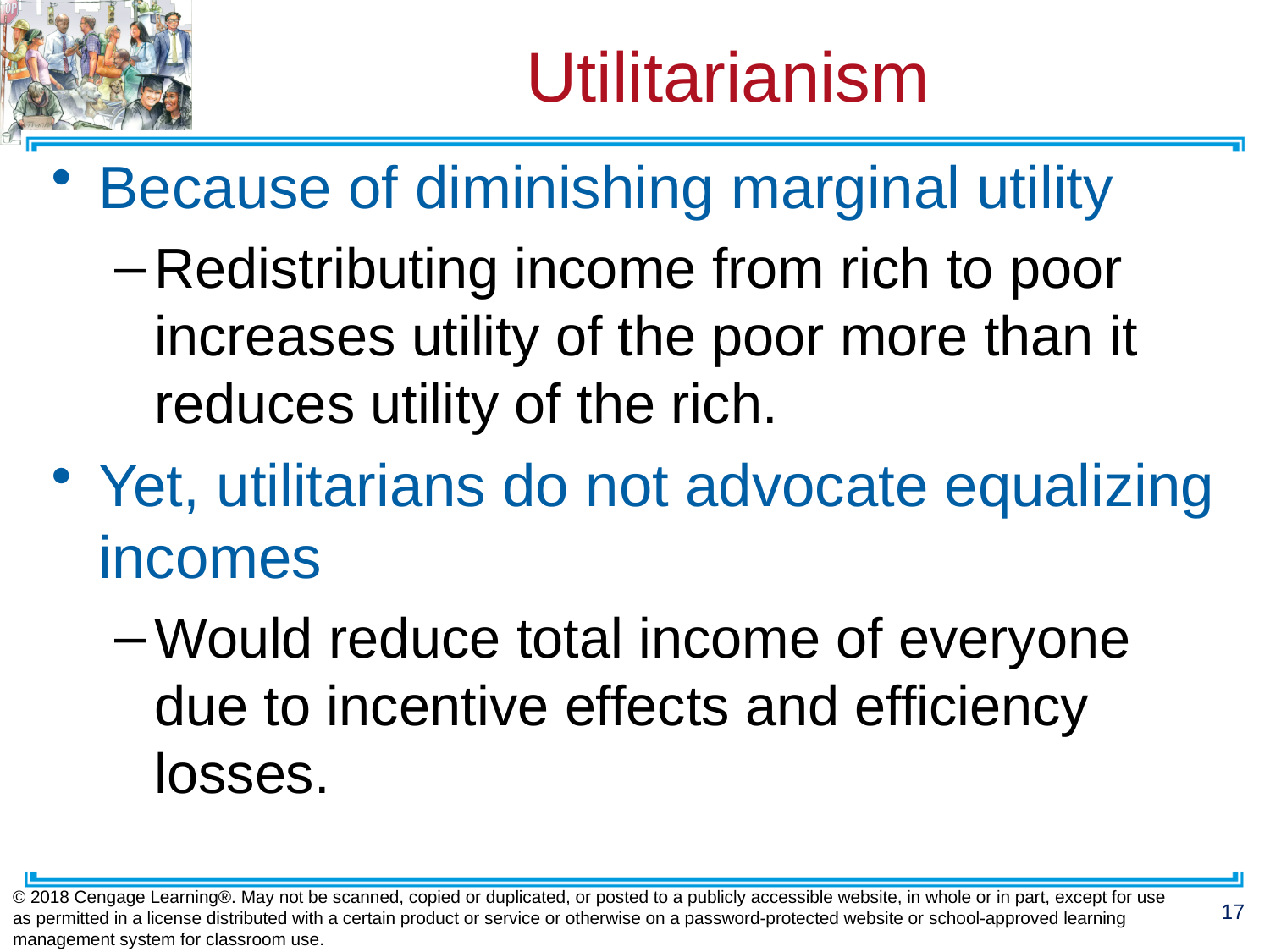

# Utilitarianism
Because of diminishing marginal utility
Redistributing income from rich to poor
increases utility of the poor more than it reduces utility of the rich.
Yet, utilitarians do not advocate equalizing incomes
Would reduce total income of everyone due to incentive effects and efficiency losses.

© 2018 Cengage Learning®. May not be scanned, copied or duplicated, or posted to a publicly accessible website, in whole or in part, except for use as permitted in a license distributed with a certain product or service or otherwise on a password-protected website or school-approved learning management system for classroom use.
17